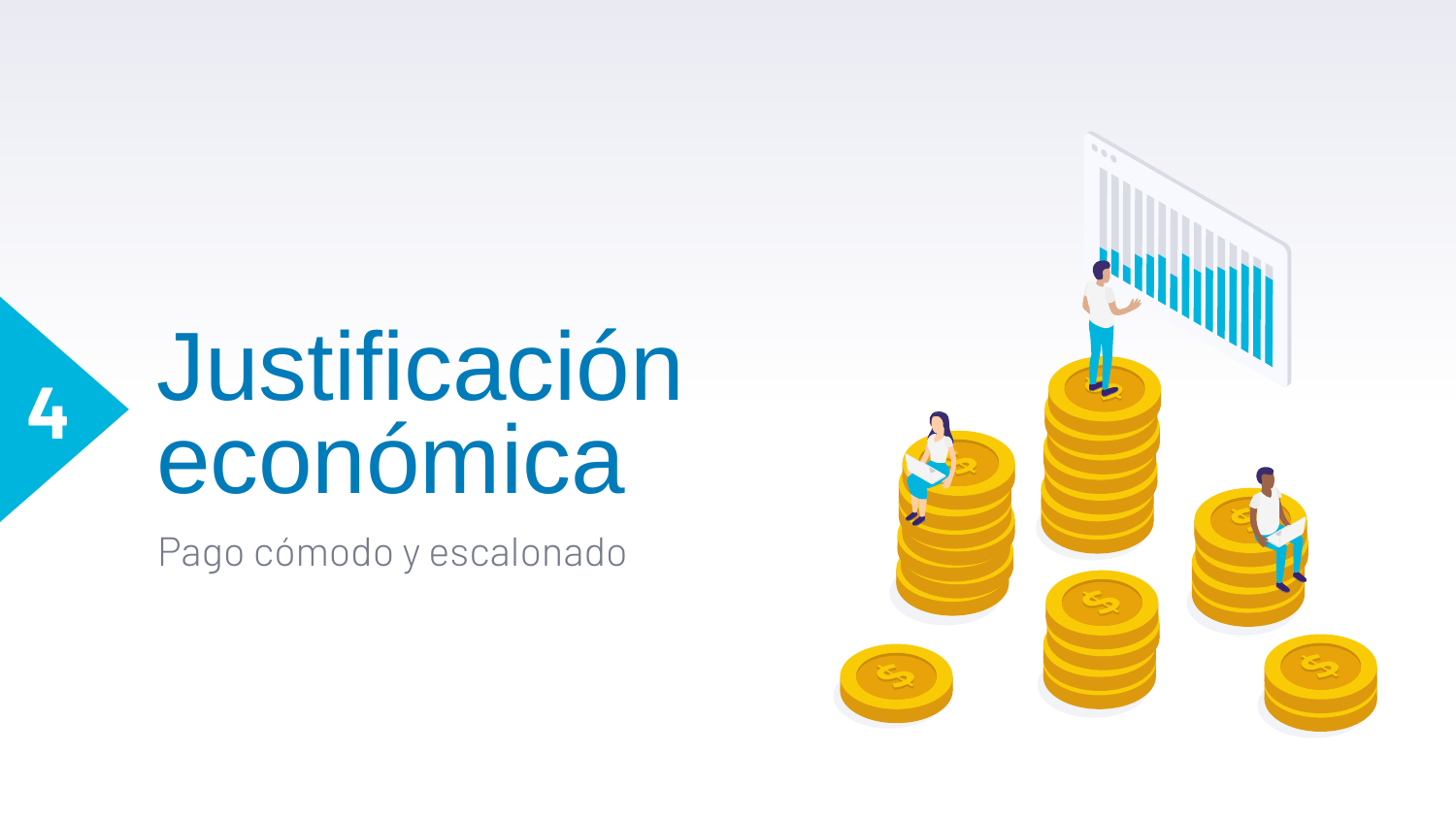

4
# Justificación económica
Pago cómodo y escalonado